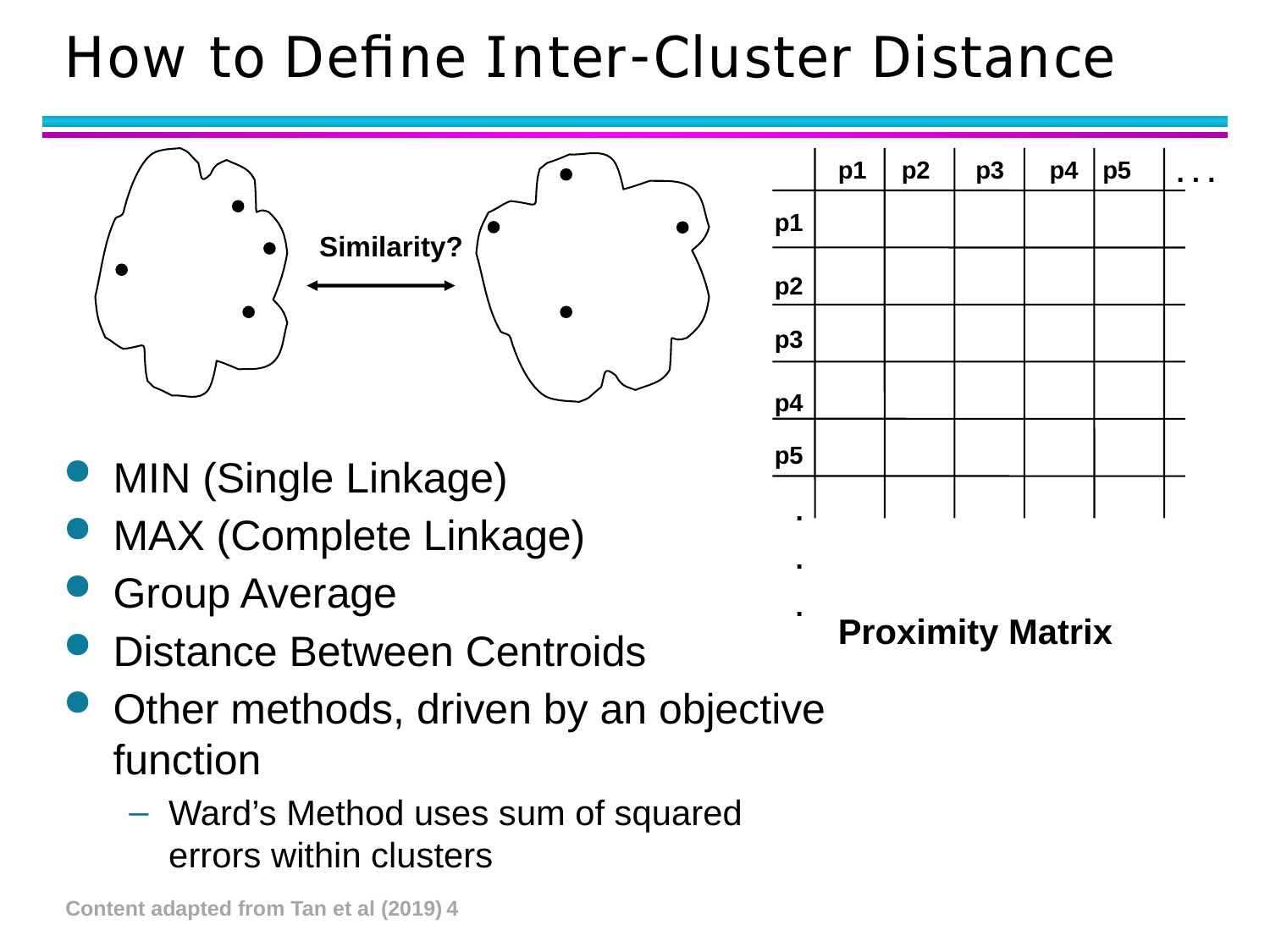

# How to Define Inter-Cluster Distance

p1

p2

p3

p4
p5

. . .

p1

p2

p3

p4

p5

.
.
.

Similarity?

MIN (Single Linkage)
MAX (Complete Linkage)
Group Average
Distance Between Centroids
Other methods, driven by an objective function
Ward’s Method uses sum of squared errors within clusters
Proximity Matrix